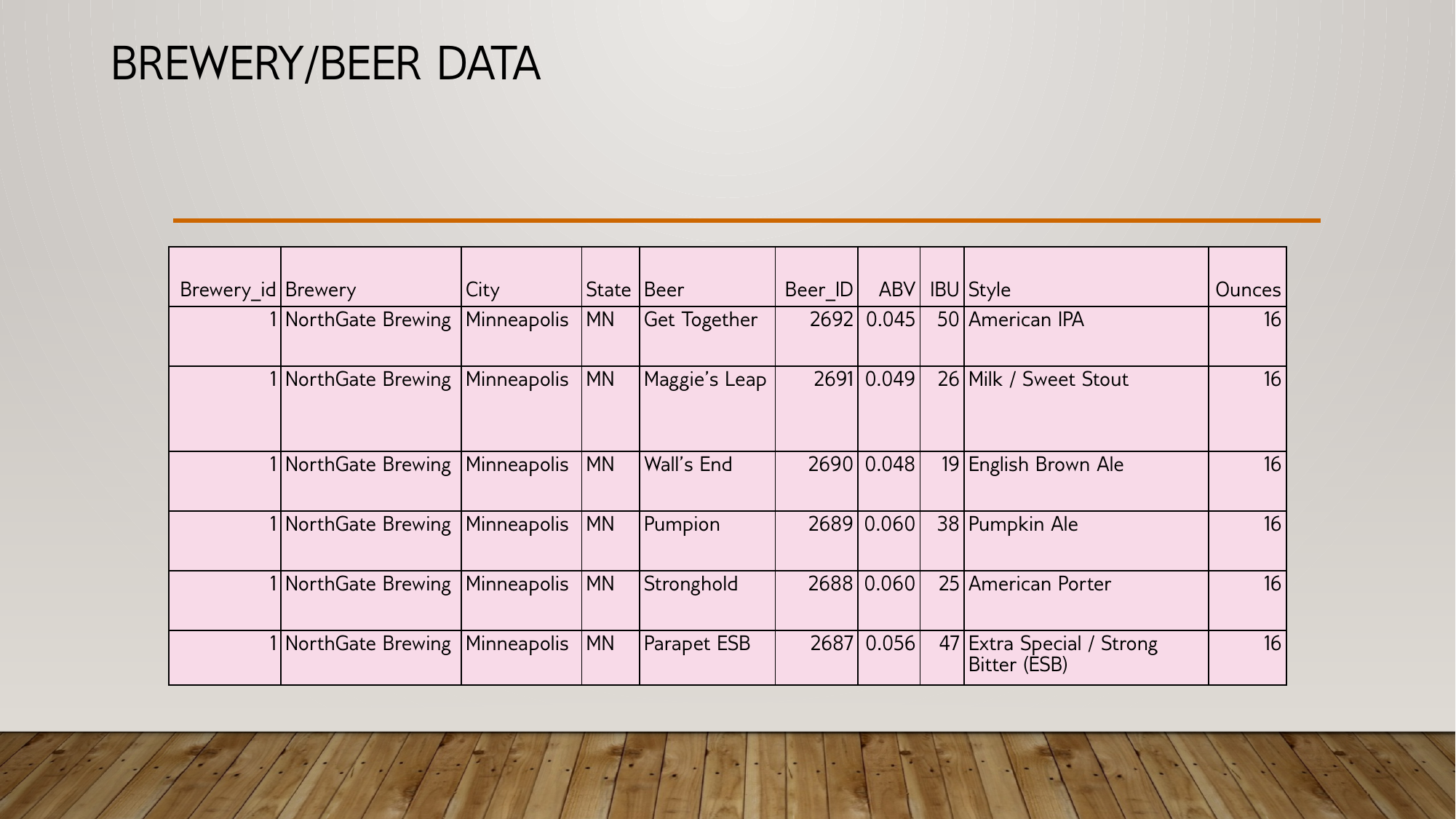

# Brewery/Beer Data
| Brewery\_id | Brewery | City | State | Beer | Beer\_ID | ABV | IBU | Style | Ounces |
| --- | --- | --- | --- | --- | --- | --- | --- | --- | --- |
| 1 | NorthGate Brewing | Minneapolis | MN | Get Together | 2692 | 0.045 | 50 | American IPA | 16 |
| 1 | NorthGate Brewing | Minneapolis | MN | Maggie’s Leap | 2691 | 0.049 | 26 | Milk / Sweet Stout | 16 |
| 1 | NorthGate Brewing | Minneapolis | MN | Wall’s End | 2690 | 0.048 | 19 | English Brown Ale | 16 |
| 1 | NorthGate Brewing | Minneapolis | MN | Pumpion | 2689 | 0.060 | 38 | Pumpkin Ale | 16 |
| 1 | NorthGate Brewing | Minneapolis | MN | Stronghold | 2688 | 0.060 | 25 | American Porter | 16 |
| 1 | NorthGate Brewing | Minneapolis | MN | Parapet ESB | 2687 | 0.056 | 47 | Extra Special / Strong Bitter (ESB) | 16 |